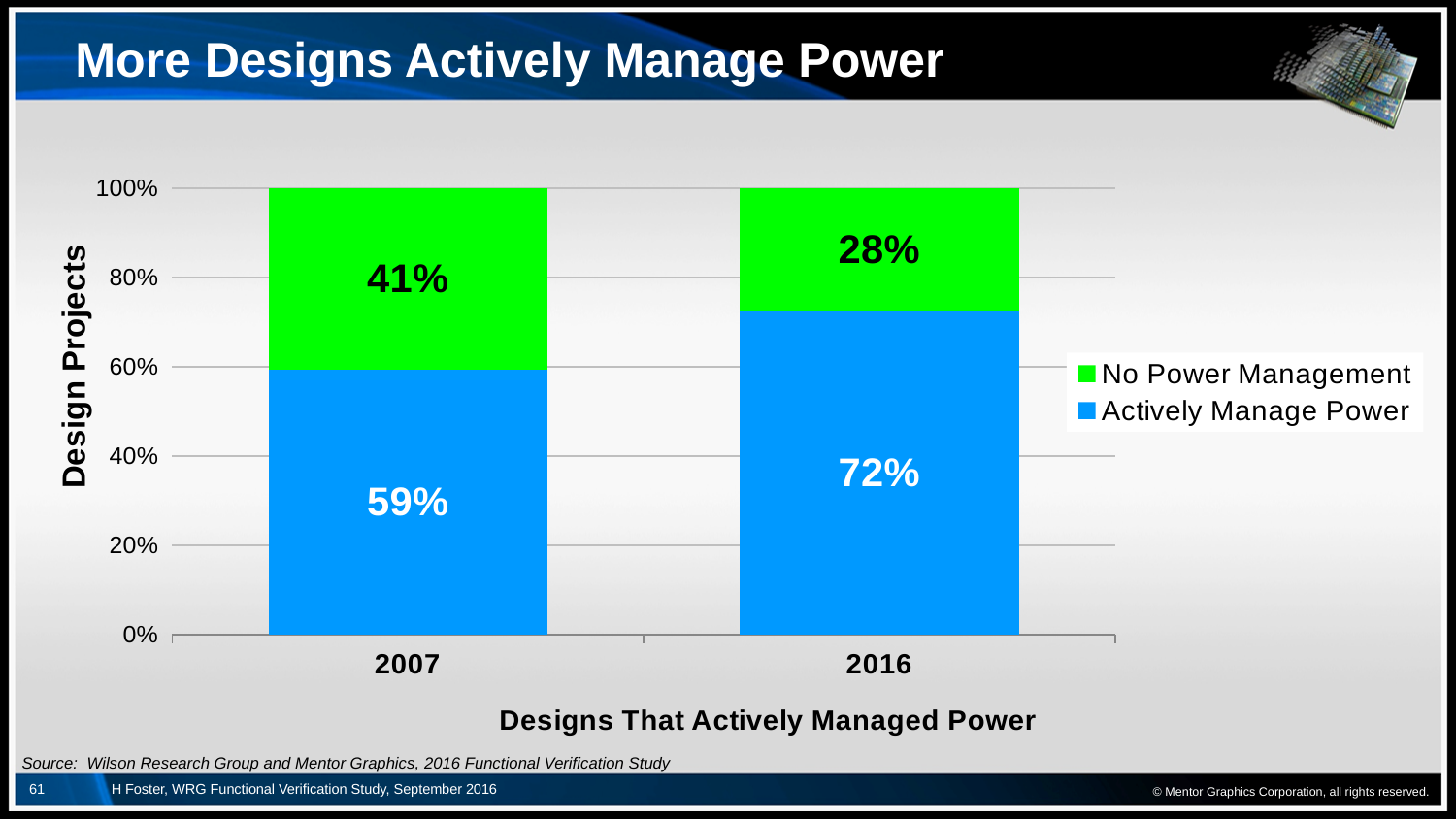

# More Designs Actively Manage Power

### Chart

| Category | Actively Manage Power | No Power Management |
|---|---|---|
| 2007.0 | 0.594 | 0.406 |
| 2016.0 | 0.724 | 0.276 |
© Mentor Graphics Corporation, all rights reserved.
Source:  Wilson Research Group and Mentor Graphics, 2016 Functional Verification Study
61
H Foster, WRG Functional Verification Study, September 2016